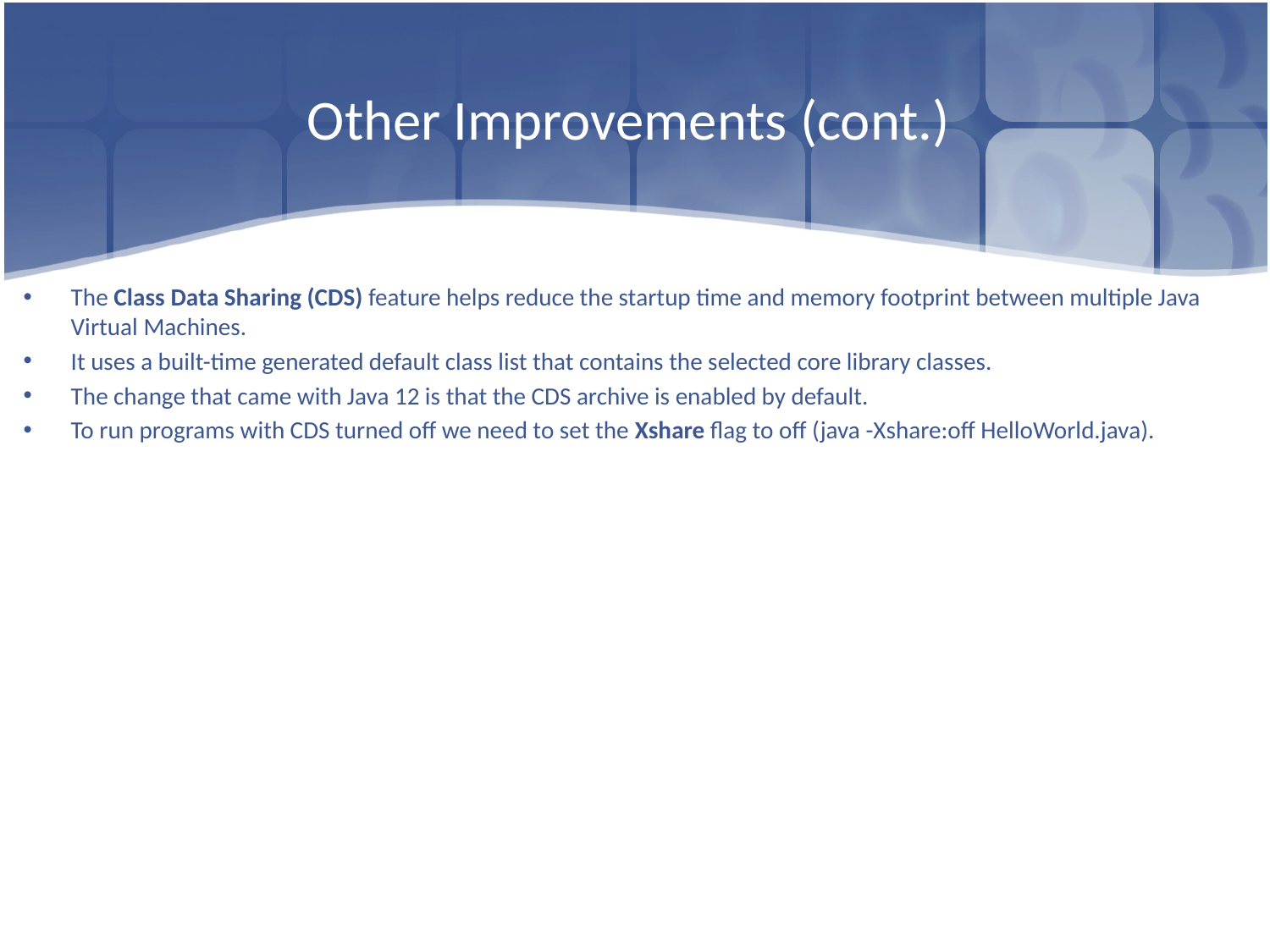

# Other Improvements (cont.)
The Class Data Sharing (CDS) feature helps reduce the startup time and memory footprint between multiple Java Virtual Machines.
It uses a built-time generated default class list that contains the selected core library classes.
The change that came with Java 12 is that the CDS archive is enabled by default.
To run programs with CDS turned off we need to set the Xshare flag to off (java -Xshare:off HelloWorld.java).